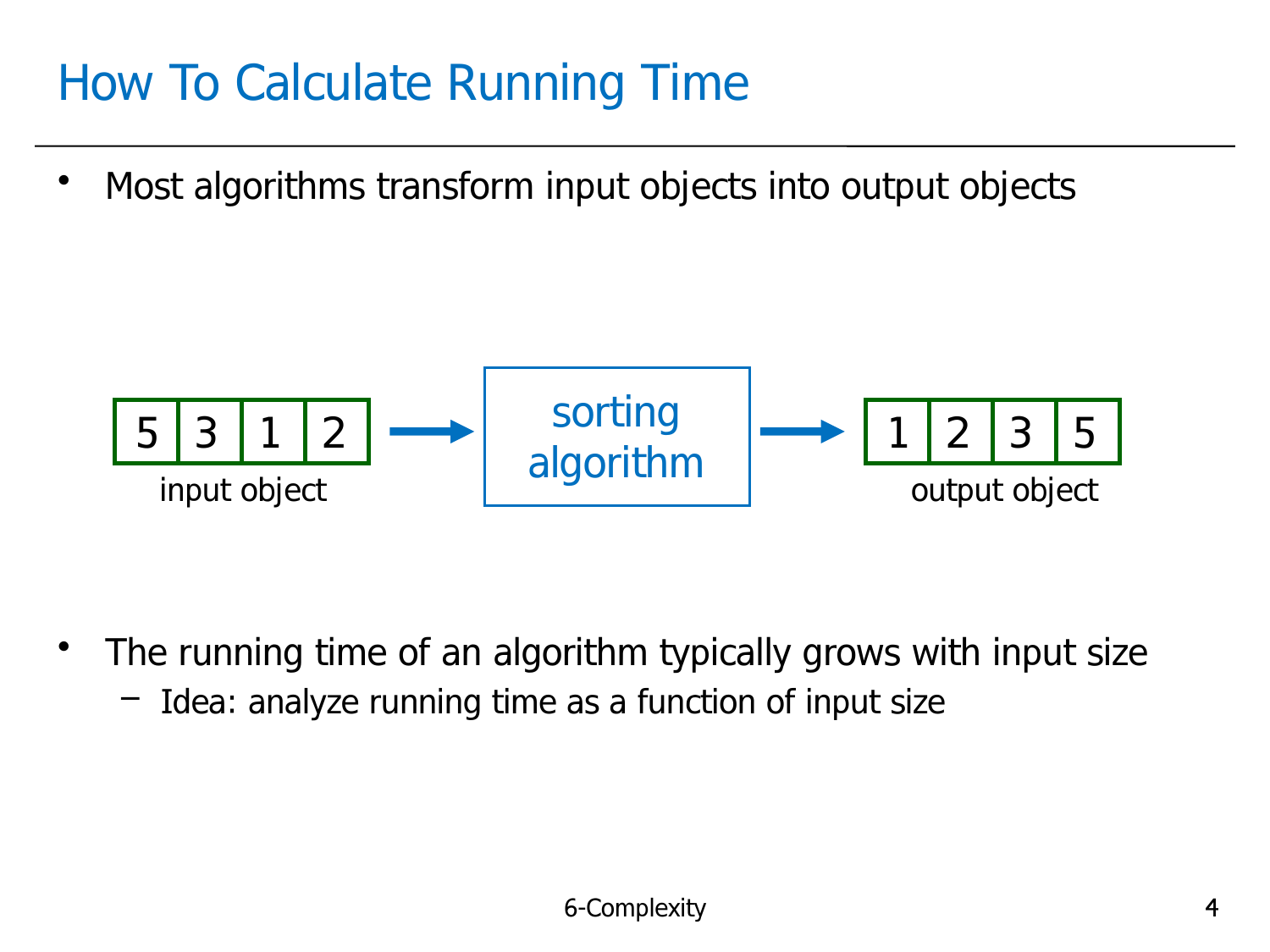

# How To Calculate Running Time
Most algorithms transform input objects into output objects

The running time of an algorithm typically grows with input size
Idea: analyze running time as a function of input size

sorting
algorithm

5

3

1

2

1

2

3

5

input object
output object
6-Complexity
4